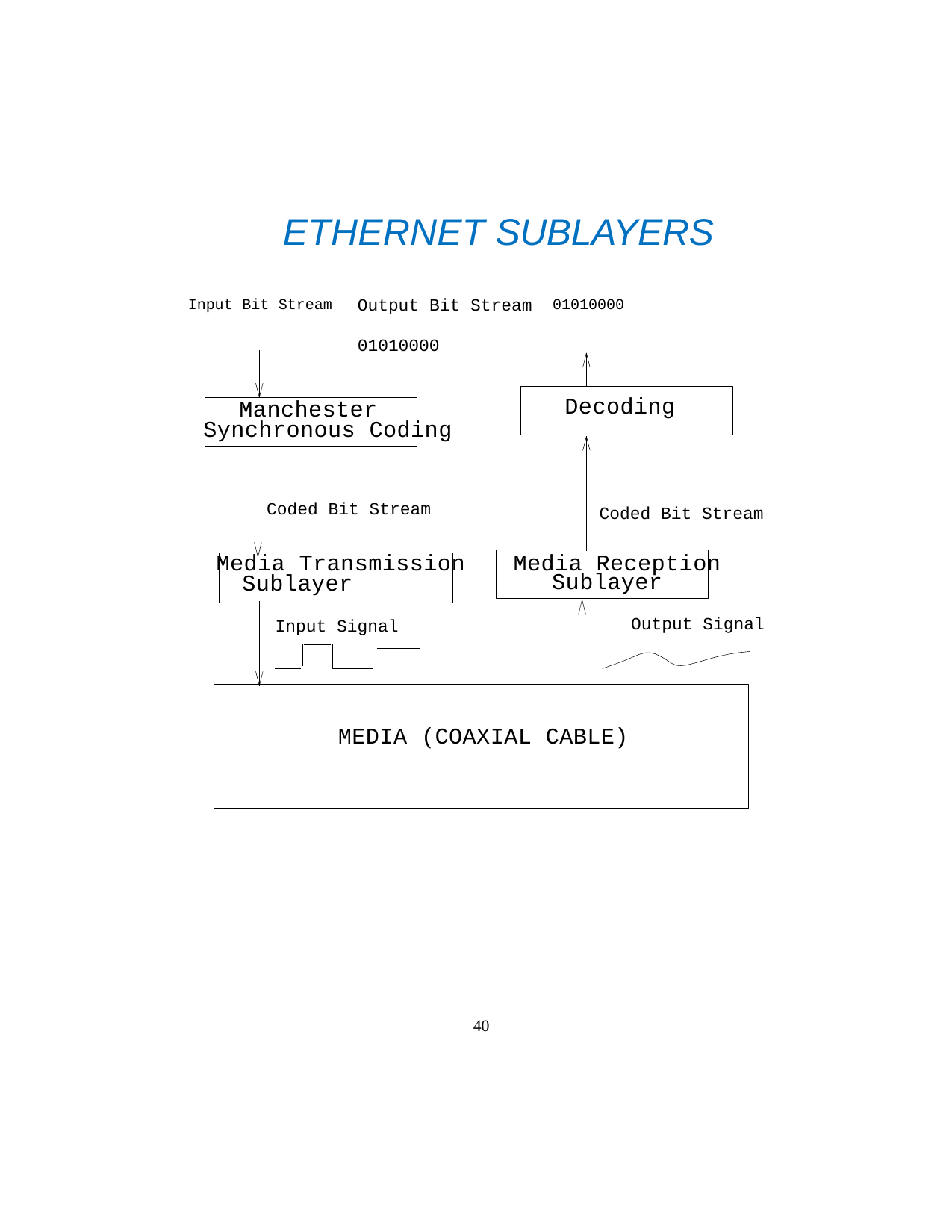

ETHERNET SUBLAYERS
Input Bit Stream	Output Bit Stream  01010000		01010000

Decoding
Manchester

Synchronous Coding

Coded Bit Stream
Coded Bit Stream

Media Transmission
Media Reception

Sublayer
Sublayer

Output Signal
Input Signal

MEDIA (COAXIAL CABLE)
40